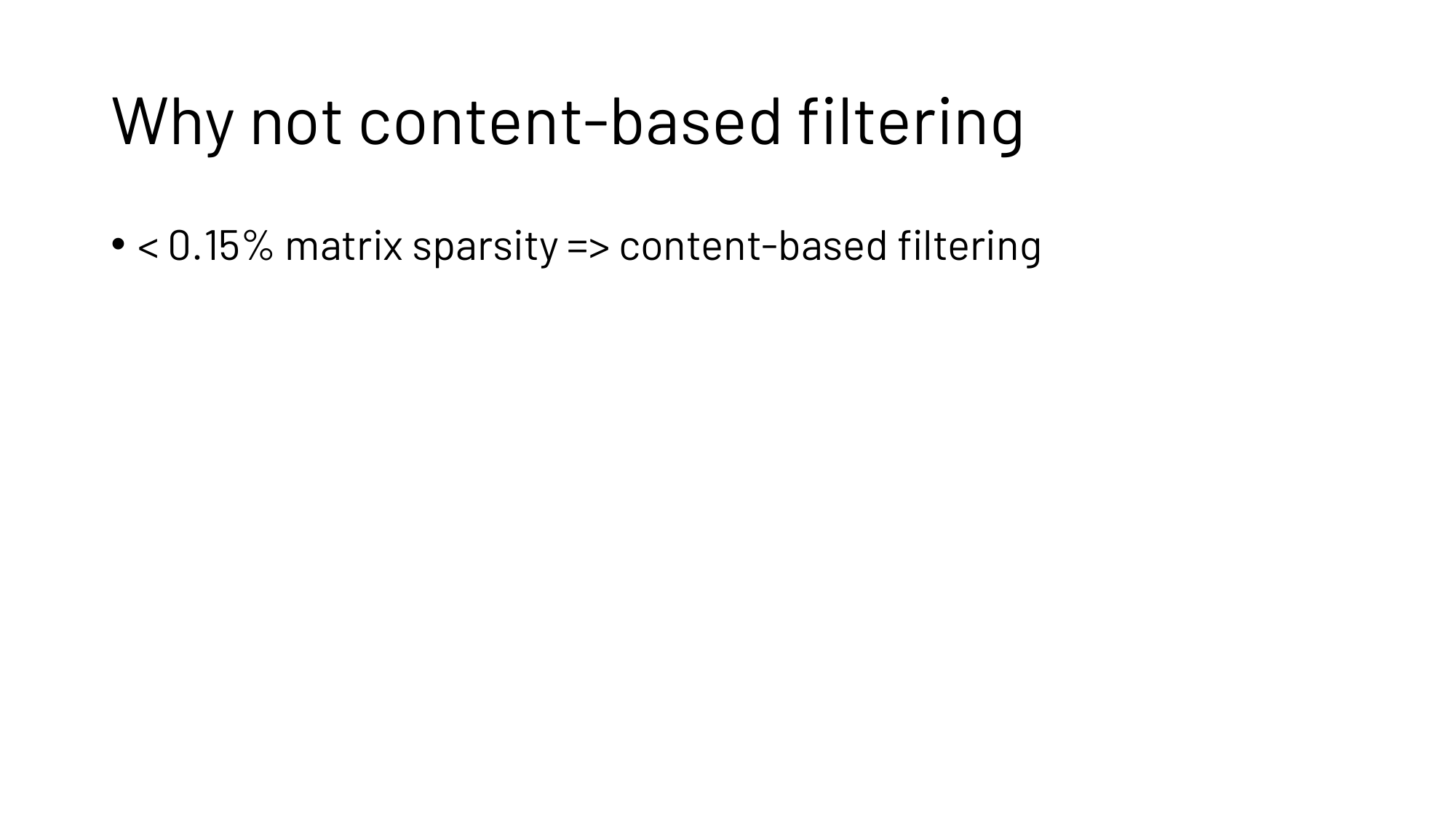

# Why not content-based filtering
< 0.15% matrix sparsity => content-based filtering